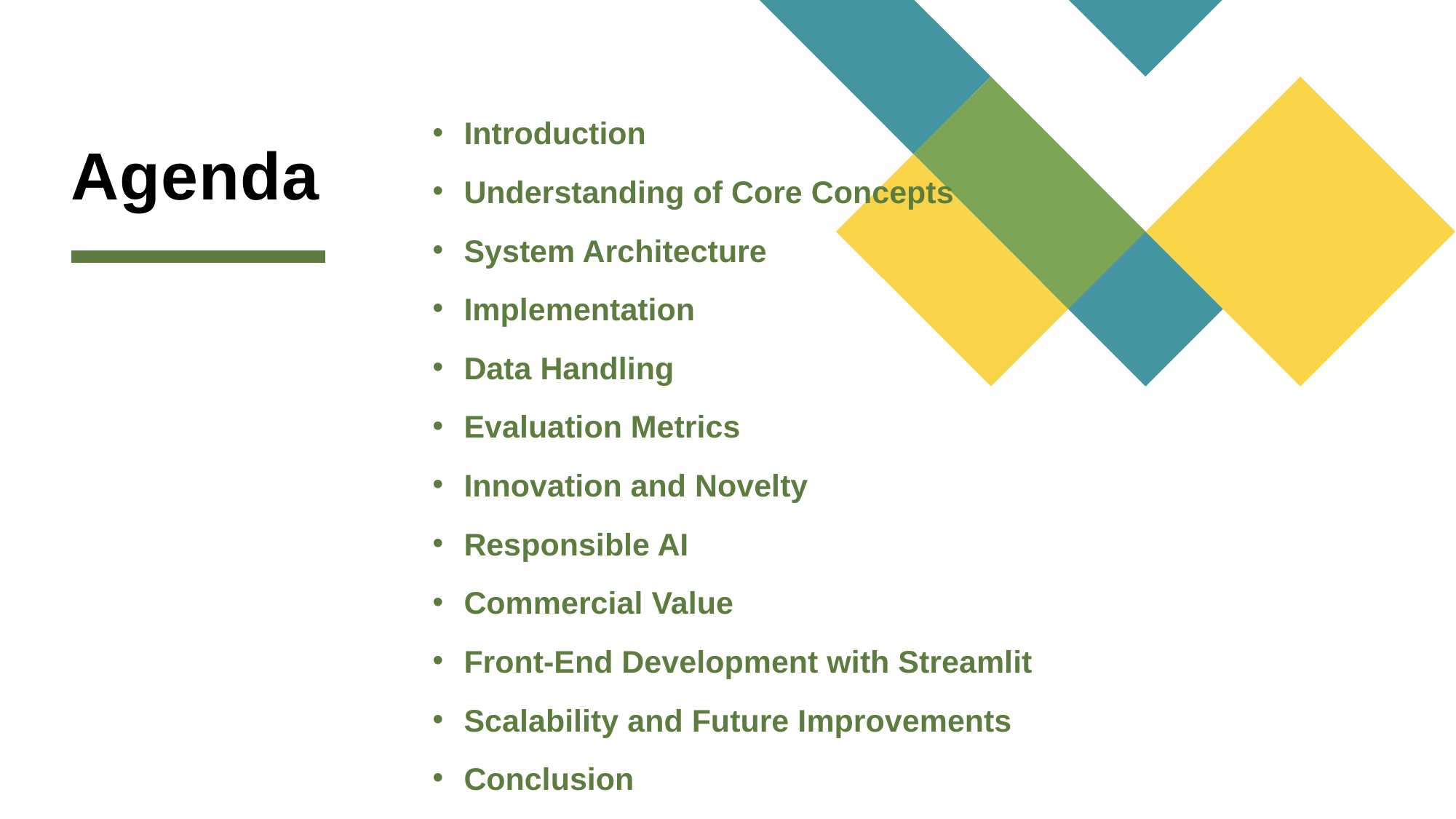

# Agenda
Introduction
Understanding of Core Concepts
System Architecture
Implementation
Data Handling
Evaluation Metrics
Innovation and Novelty
Responsible AI
Commercial Value
Front-End Development with Streamlit
Scalability and Future Improvements
Conclusion